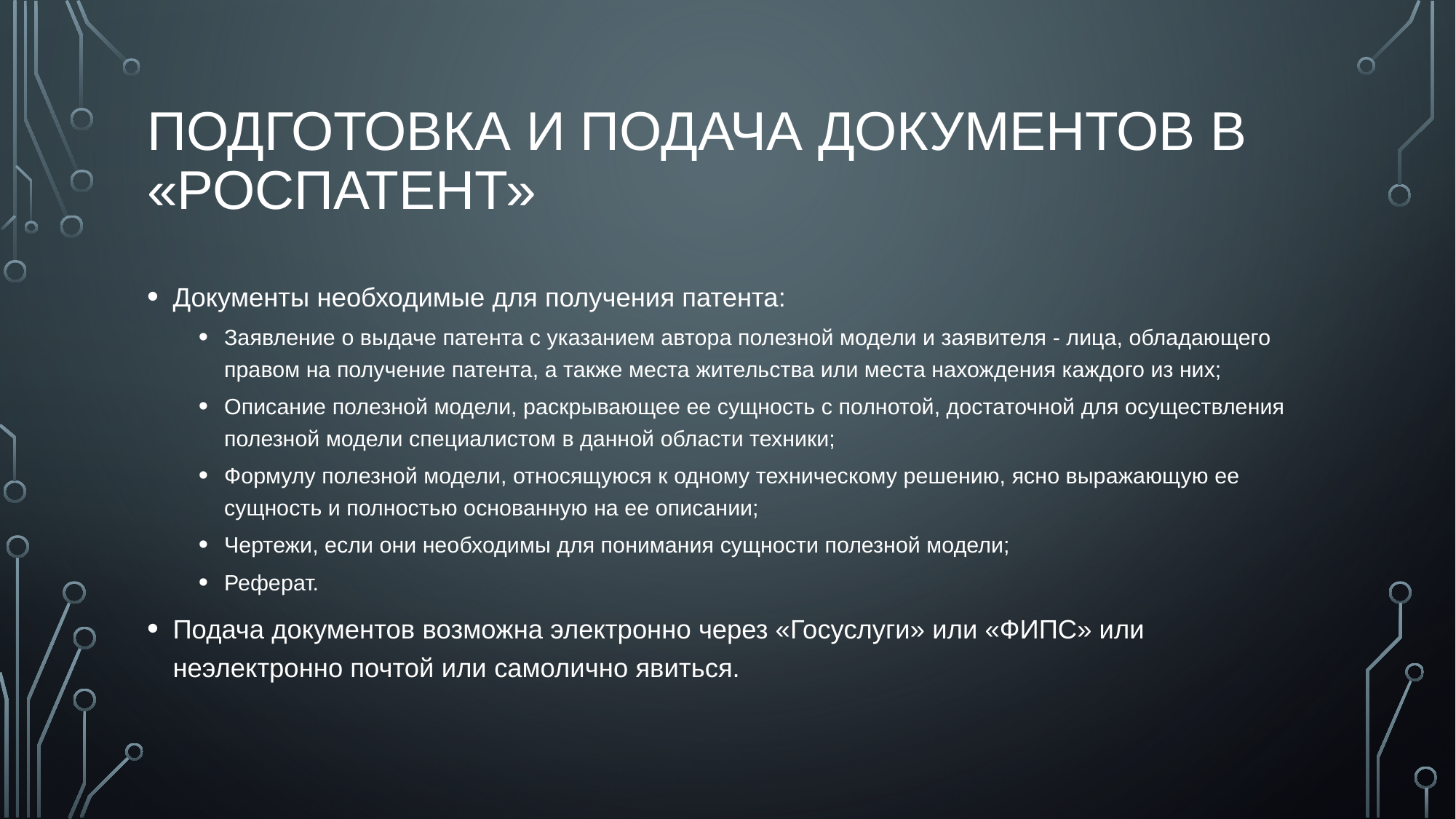

# Подготовка и подача документов в «Роспатент»
Документы необходимые для получения патента:
Заявление о выдаче патента с указанием автора полезной модели и заявителя - лица, обладающего правом на получение патента, а также места жительства или места нахождения каждого из них;
Описание полезной модели, раскрывающее ее сущность с полнотой, достаточной для осуществления полезной модели специалистом в данной области техники;
Формулу полезной модели, относящуюся к одному техническому решению, ясно выражающую ее сущность и полностью основанную на ее описании;
Чертежи, если они необходимы для понимания сущности полезной модели;
Реферат.
Подача документов возможна электронно через «Госуслуги» или «ФИПС» или неэлектронно почтой или самолично явиться.